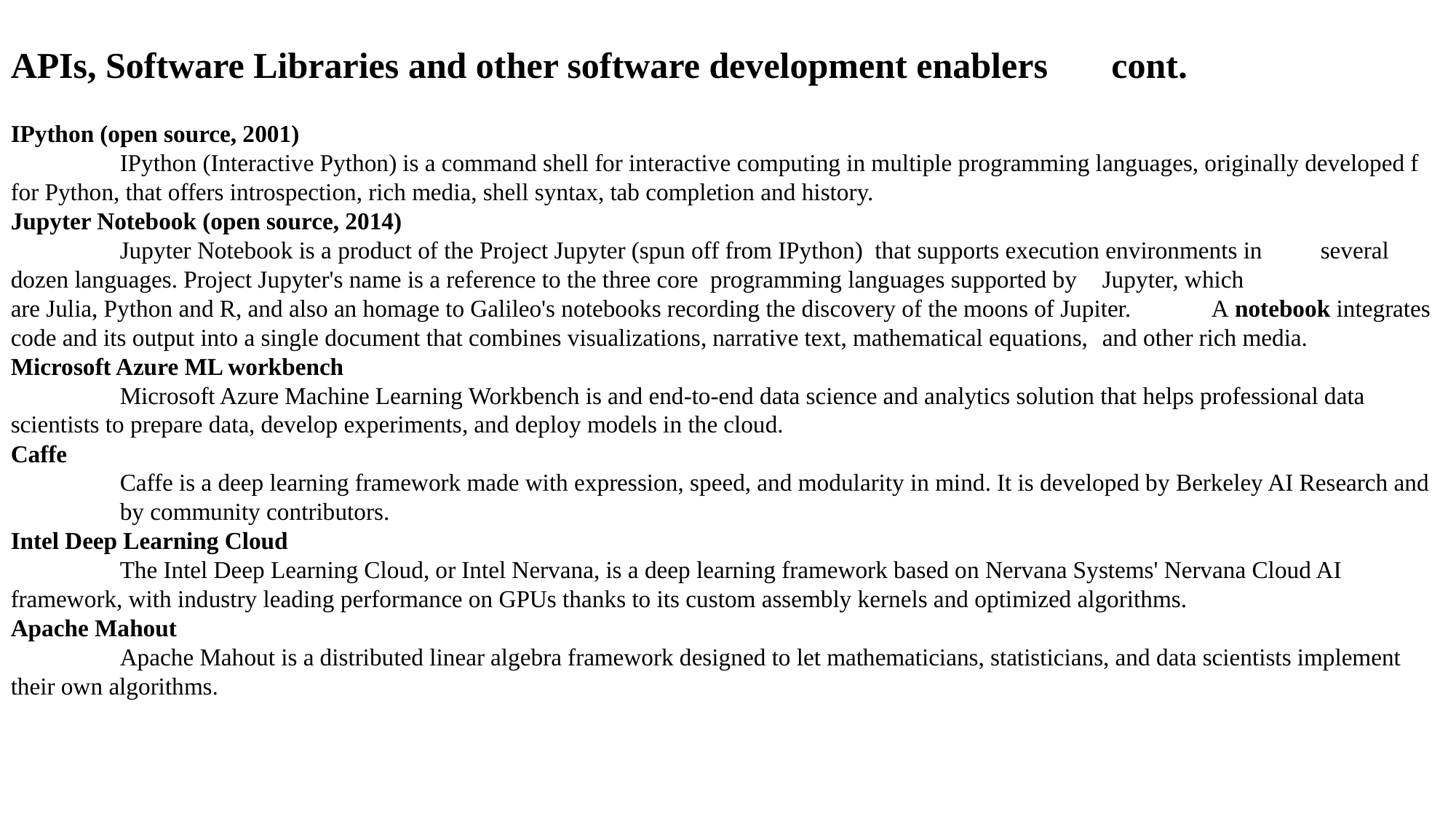

APIs, Software Libraries and other software development enablers       cont.

IPython (open source, 2001)
	IPython (Interactive Python) is a command shell for interactive computing in multiple programming languages, originally developed f	for Python, that offers introspection, rich media, shell syntax, tab completion and history.
Jupyter Notebook (open source, 2014)
	Jupyter Notebook is a product of the Project Jupyter (spun off from IPython)  that supports execution environments in 	several 	dozen languages. Project Jupyter's name is a reference to the three core  programming languages supported by 	Jupyter, which 	are Julia, Python and R, and also an homage to Galileo's notebooks recording the discovery of the moons of Jupiter. 	A notebook integrates code and its output into a single document that combines visualizations, narrative text, mathematical equations, 	and other rich media.
Microsoft Azure ML workbench
	Microsoft Azure Machine Learning Workbench is and end-to-end data science and analytics solution that helps professional data 	scientists to prepare data, develop experiments, and deploy models in the cloud.
Caffe
	Caffe is a deep learning framework made with expression, speed, and modularity in mind. It is developed by Berkeley AI Research and 	by community contributors.
Intel Deep Learning Cloud
	The Intel Deep Learning Cloud, or Intel Nervana, is a deep learning framework based on Nervana Systems' Nervana Cloud AI 	framework, with industry leading performance on GPUs thanks to its custom assembly kernels and optimized algorithms.
Apache Mahout
	Apache Mahout is a distributed linear algebra framework designed to let mathematicians, statisticians, and data scientists implement 	their own algorithms.